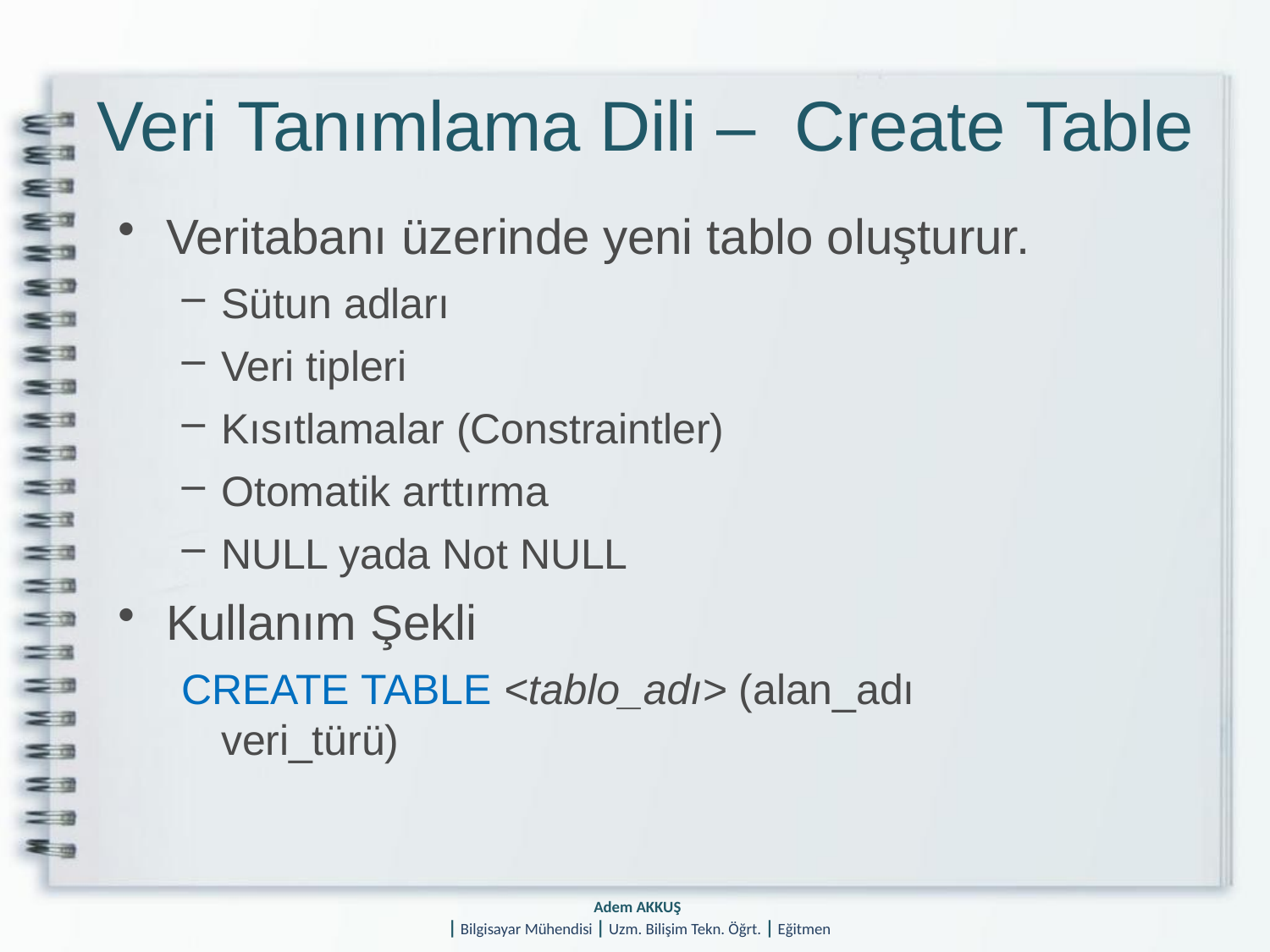

# Veri Tanımlama Dili –  Create Table
Veritabanı üzerinde yeni tablo oluşturur.
Sütun adları
Veri tipleri
Kısıtlamalar (Constraintler)
Otomatik arttırma
NULL yada Not NULL
Kullanım Şekli
CREATE TABLE <tablo_adı> (alan_adı  veri_türü)
Adem AKKUŞ
| Bilgisayar Mühendisi | Uzm. Bilişim Tekn. Öğrt. | Eğitmen